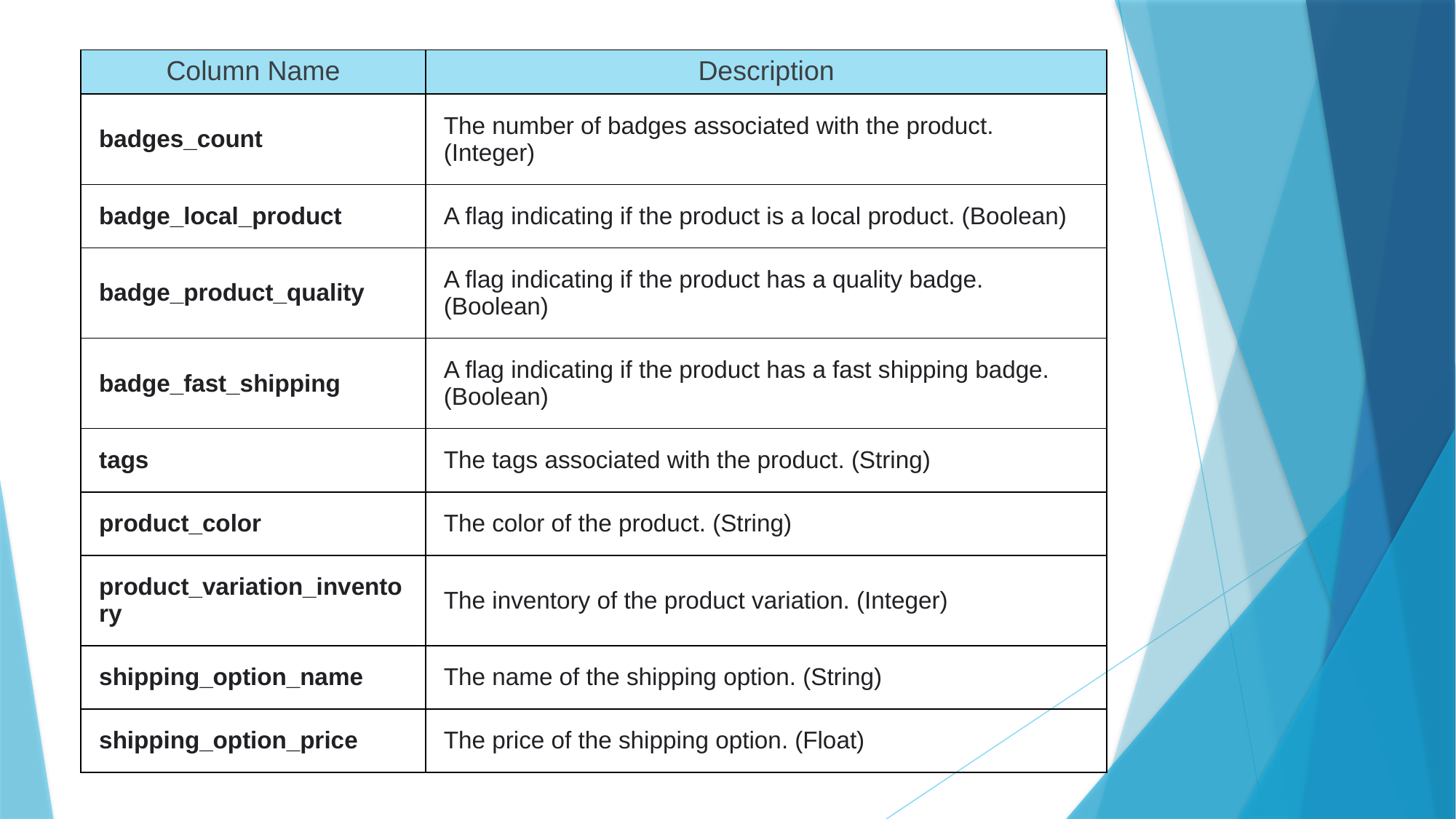

| Column Name | Description |
| --- | --- |
| badges\_count | The number of badges associated with the product. (Integer) |
| badge\_local\_product | A flag indicating if the product is a local product. (Boolean) |
| badge\_product\_quality | A flag indicating if the product has a quality badge. (Boolean) |
| badge\_fast\_shipping | A flag indicating if the product has a fast shipping badge. (Boolean) |
| tags | The tags associated with the product. (String) |
| product\_color | The color of the product. (String) |
| product\_variation\_inventory | The inventory of the product variation. (Integer) |
| shipping\_option\_name | The name of the shipping option. (String) |
| shipping\_option\_price | The price of the shipping option. (Float) |